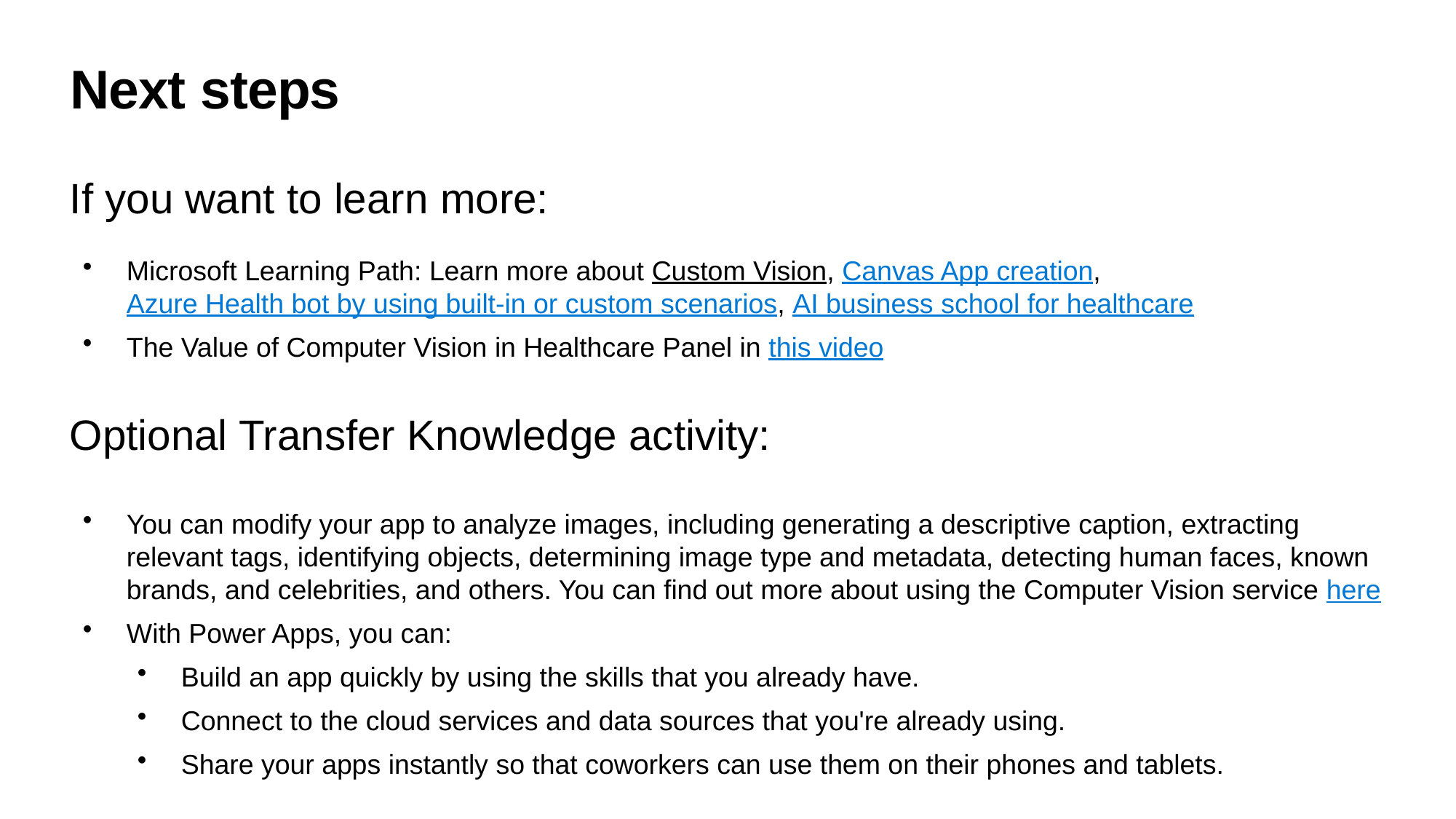

# Next steps
If you want to learn more:
Microsoft Learning Path: Learn more about Custom Vision, Canvas App creation, Azure Health bot by using built-in or custom scenarios, AI business school for healthcare
The Value of Computer Vision in Healthcare Panel in this video
Optional Transfer Knowledge activity:
You can modify your app to analyze images, including generating a descriptive caption, extracting relevant tags, identifying objects, determining image type and metadata, detecting human faces, known brands, and celebrities, and others. You can find out more about using the Computer Vision service here
With Power Apps, you can:
Build an app quickly by using the skills that you already have.
Connect to the cloud services and data sources that you're already using.
Share your apps instantly so that coworkers can use them on their phones and tablets.